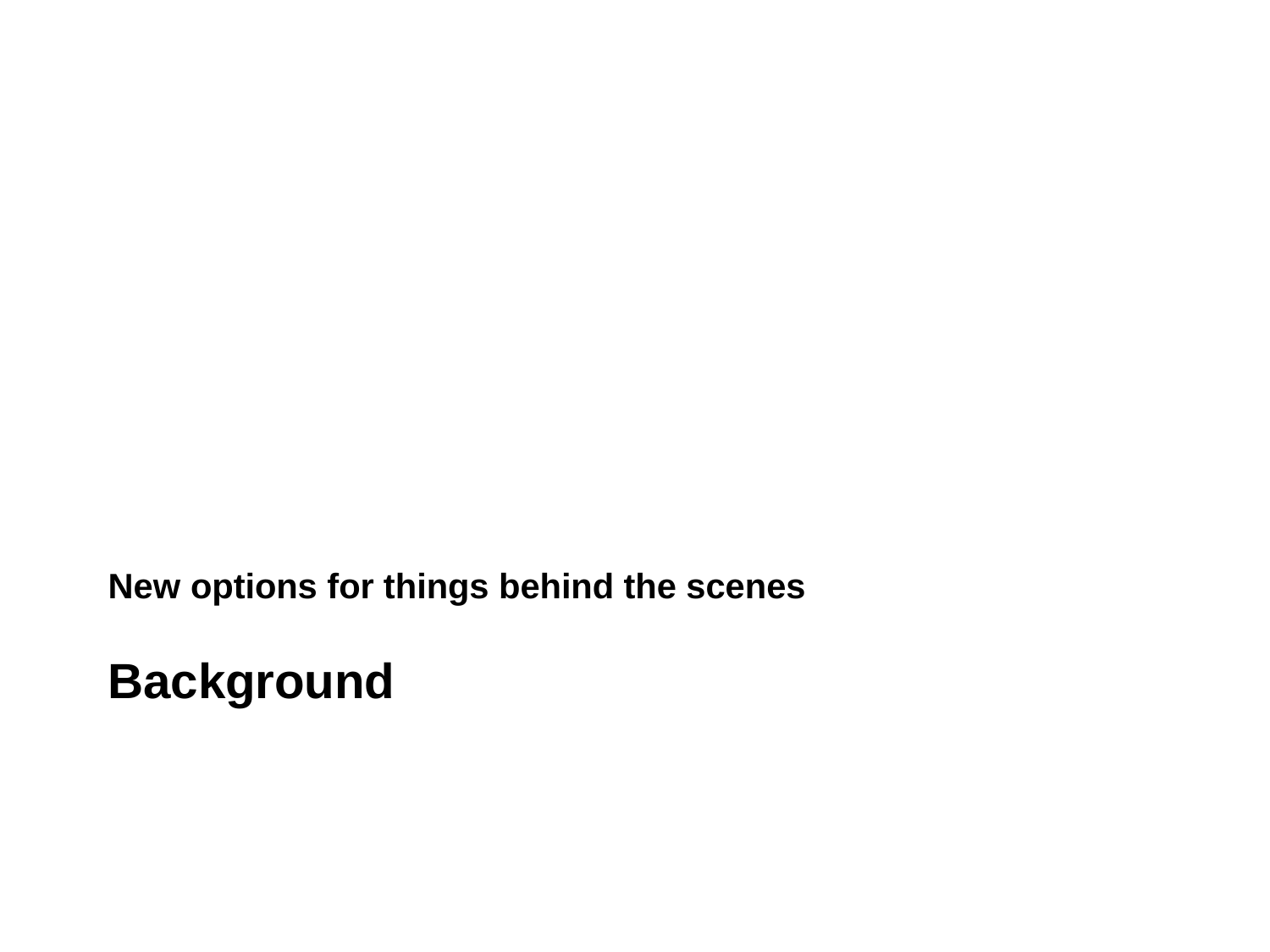

New options for things behind the scenes

Background
9